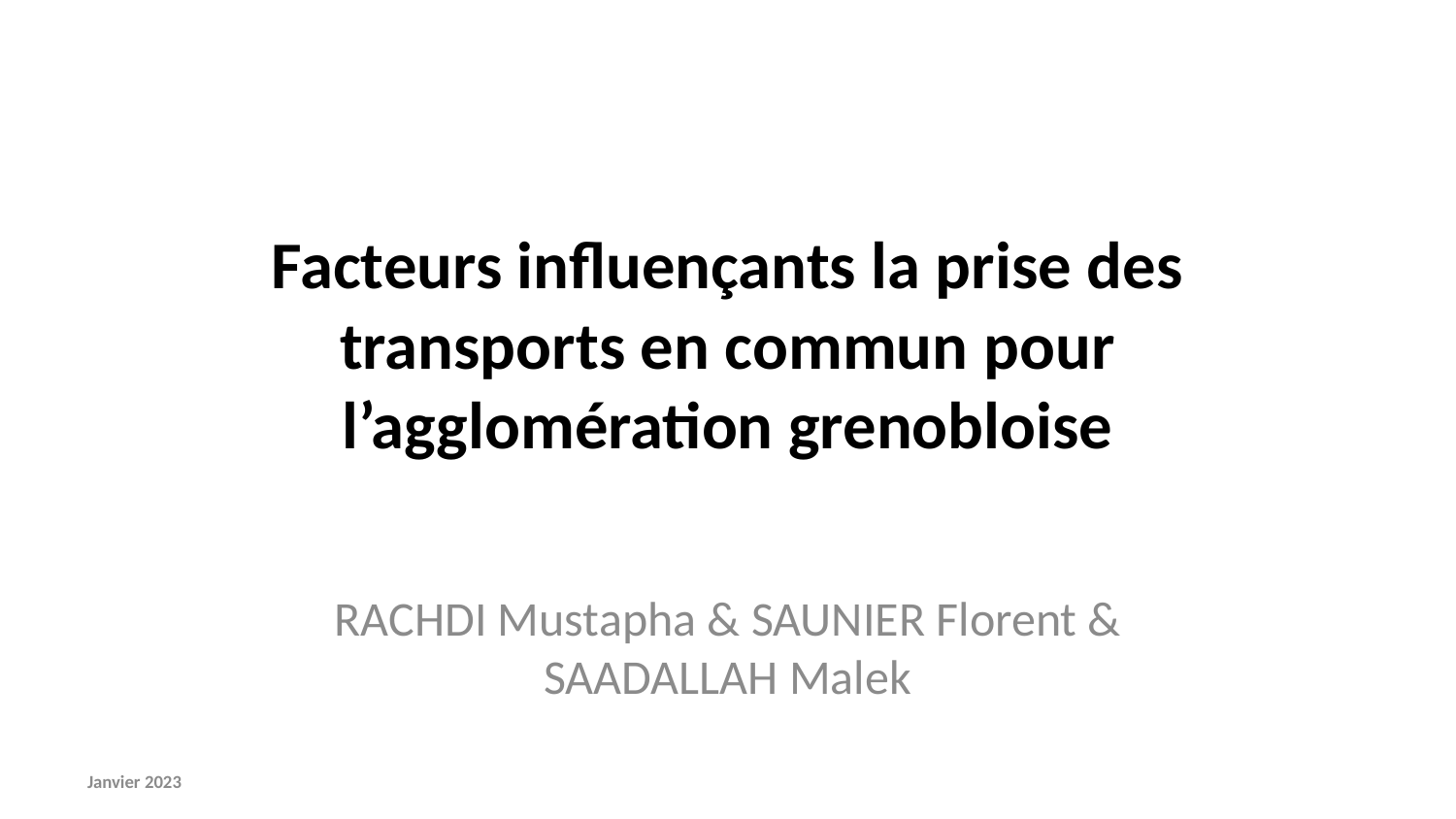

# Facteurs influençants la prise des transports en commun pour l’agglomération grenobloise
RACHDI Mustapha & SAUNIER Florent & SAADALLAH Malek
Janvier 2023